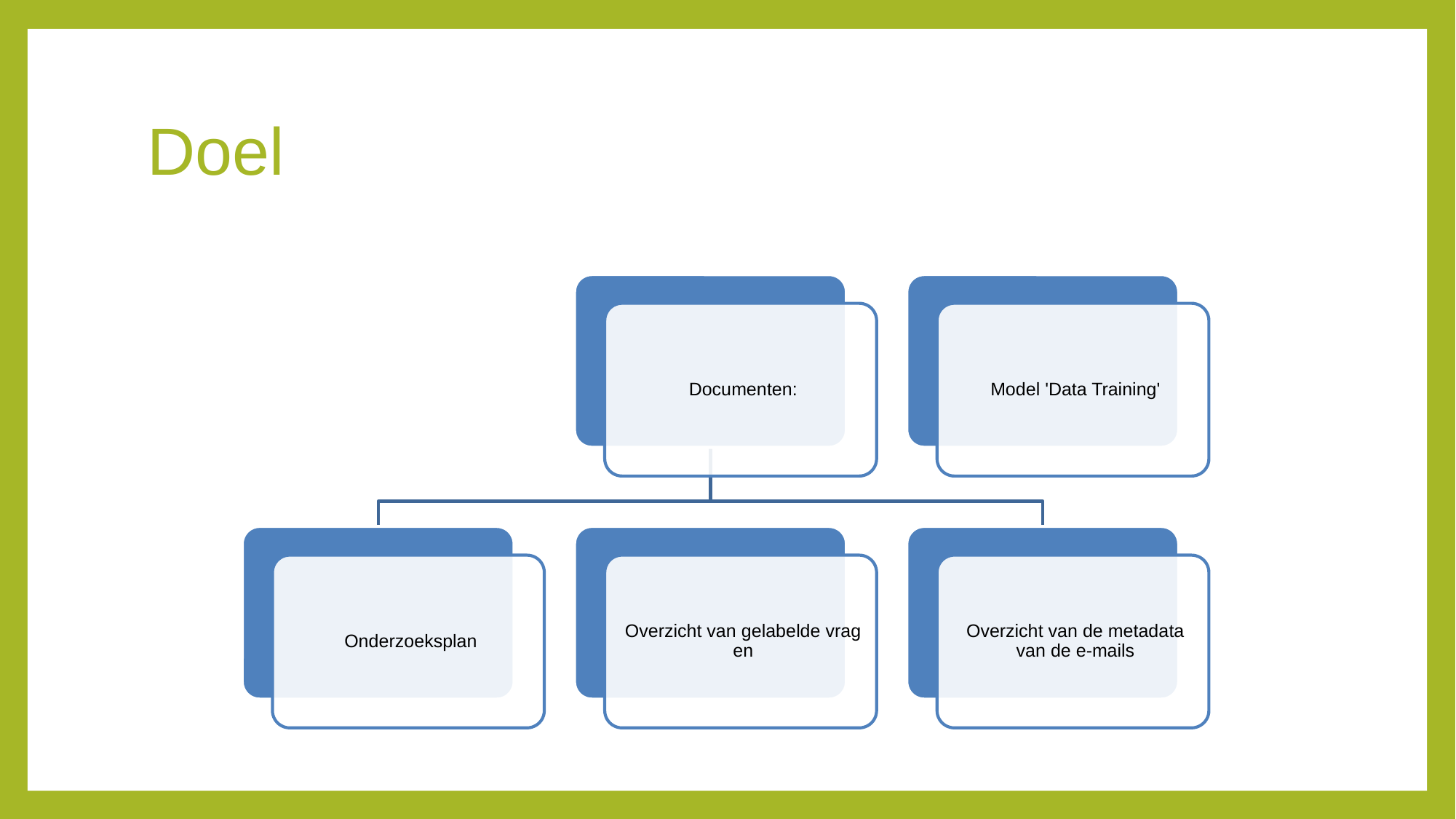

Doel

Documenten:
Model 'Data Training'

Onderzoeksplan
Overzicht van gelabelde vragen
Overzicht van de metadata van de e-mails